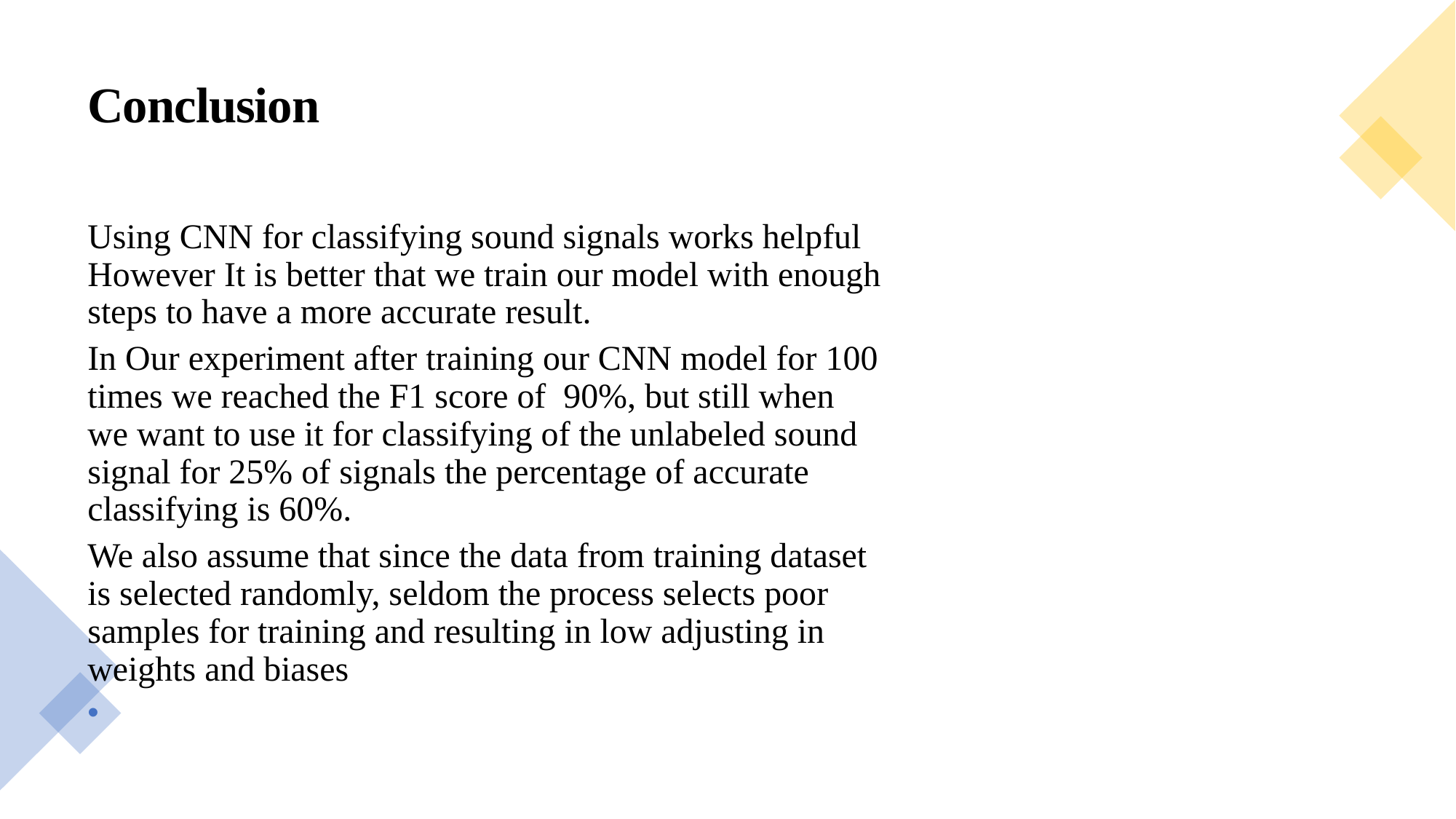

Conclusion
Using CNN for classifying sound signals works helpful However It is better that we train our model with enough steps to have a more accurate result.
In Our experiment after training our CNN model for 100 times we reached the F1 score of  90%, but still when we want to use it for classifying of the unlabeled sound signal for 25% of signals the percentage of accurate classifying is 60%.
We also assume that since the data from training dataset is selected randomly, seldom the process selects poor samples for training and resulting in low adjusting in weights and biases